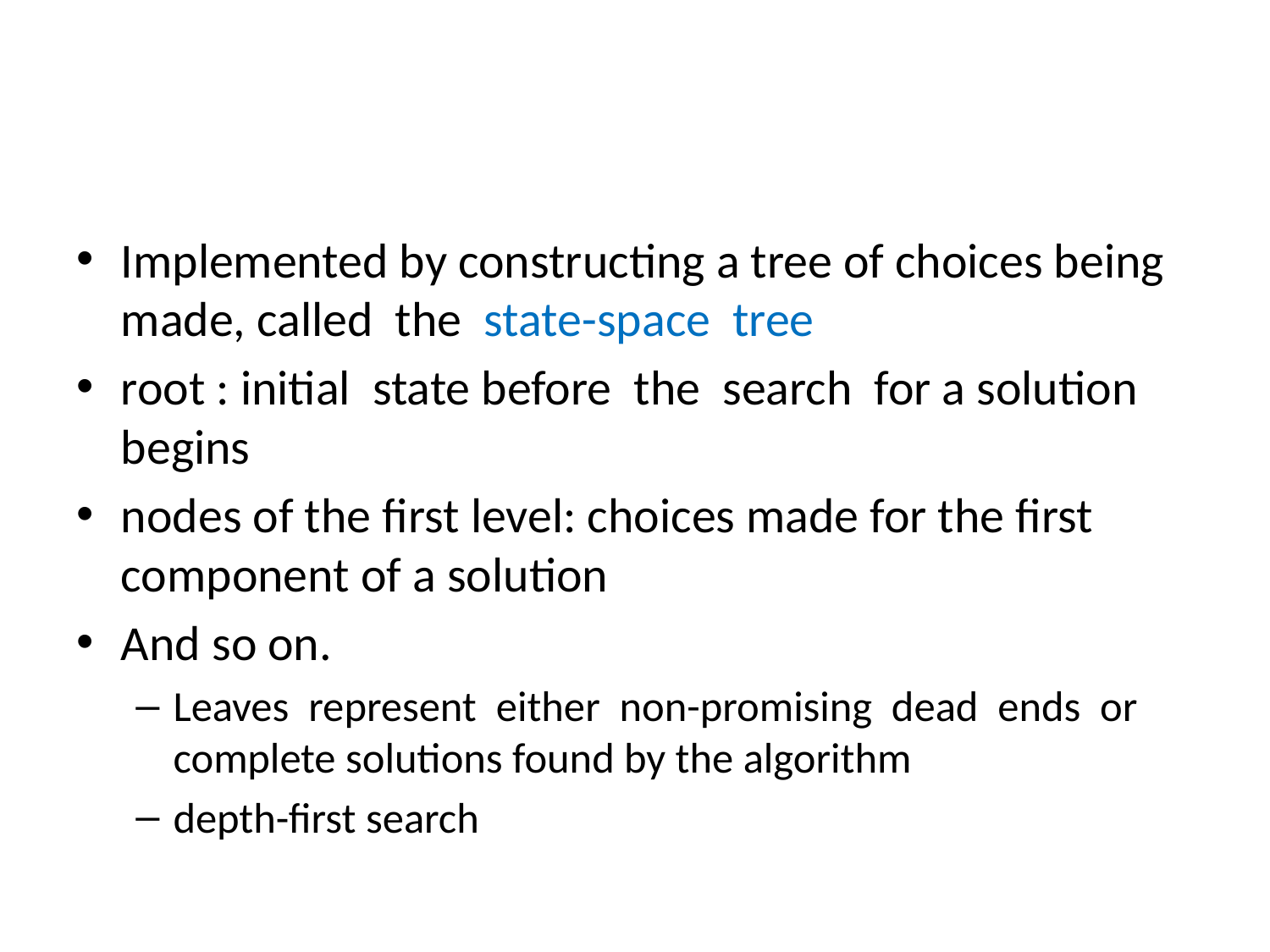

#
Implemented by constructing a tree of choices being made, called  the  state-space  tree
root : initial  state before  the  search  for a solution begins
nodes of the first level: choices made for the first component of a solution
And so on.
Leaves  represent  either  non-promising  dead  ends  or  complete solutions found by the algorithm
depth-first search